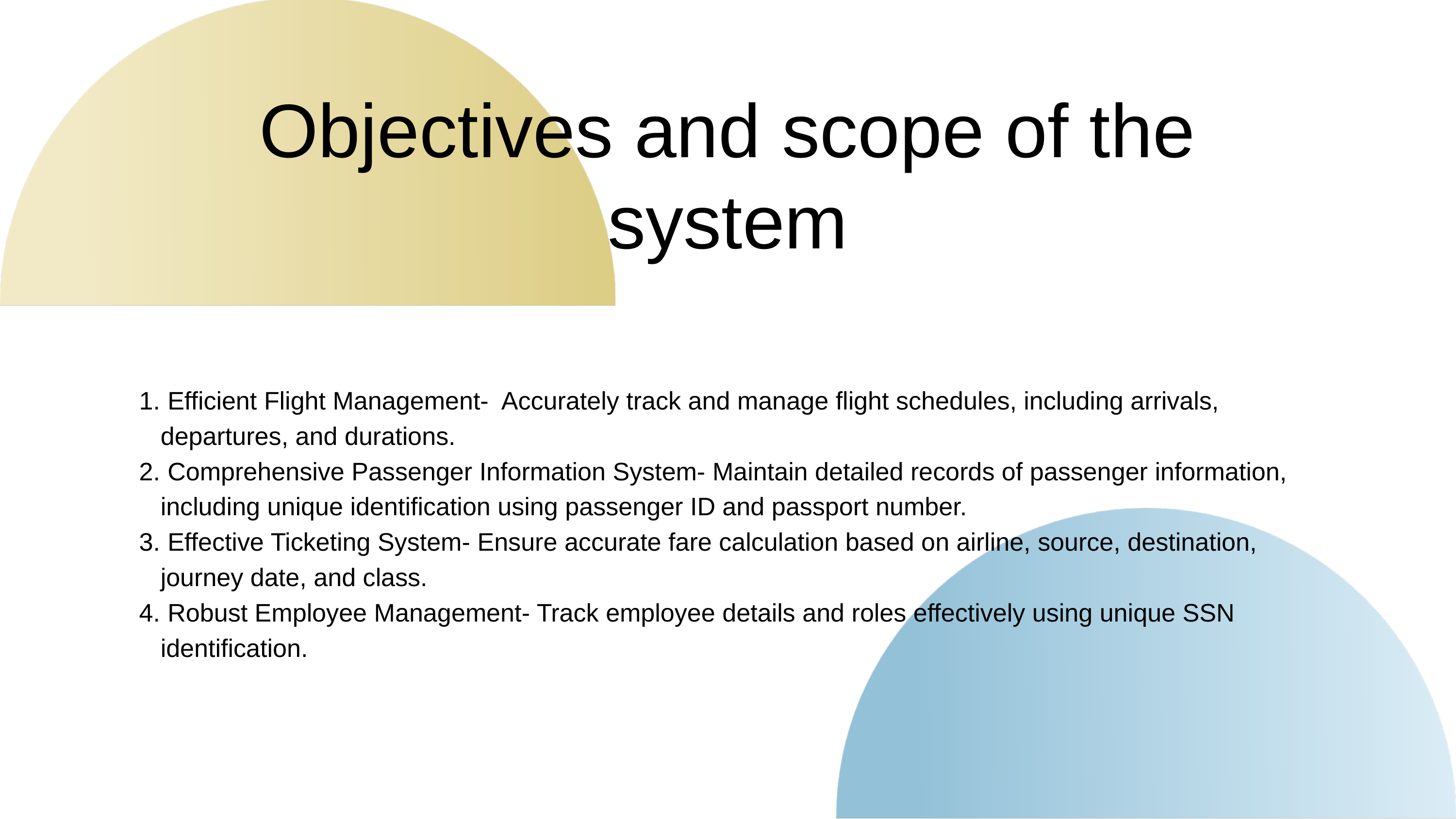

Objectives and scope of the system
 Efficient Flight Management-  Accurately track and manage flight schedules, including arrivals, departures, and durations.
 Comprehensive Passenger Information System- Maintain detailed records of passenger information, including unique identification using passenger ID and passport number.
 Effective Ticketing System- Ensure accurate fare calculation based on airline, source, destination, journey date, and class.
 Robust Employee Management- Track employee details and roles effectively using unique SSN identification.